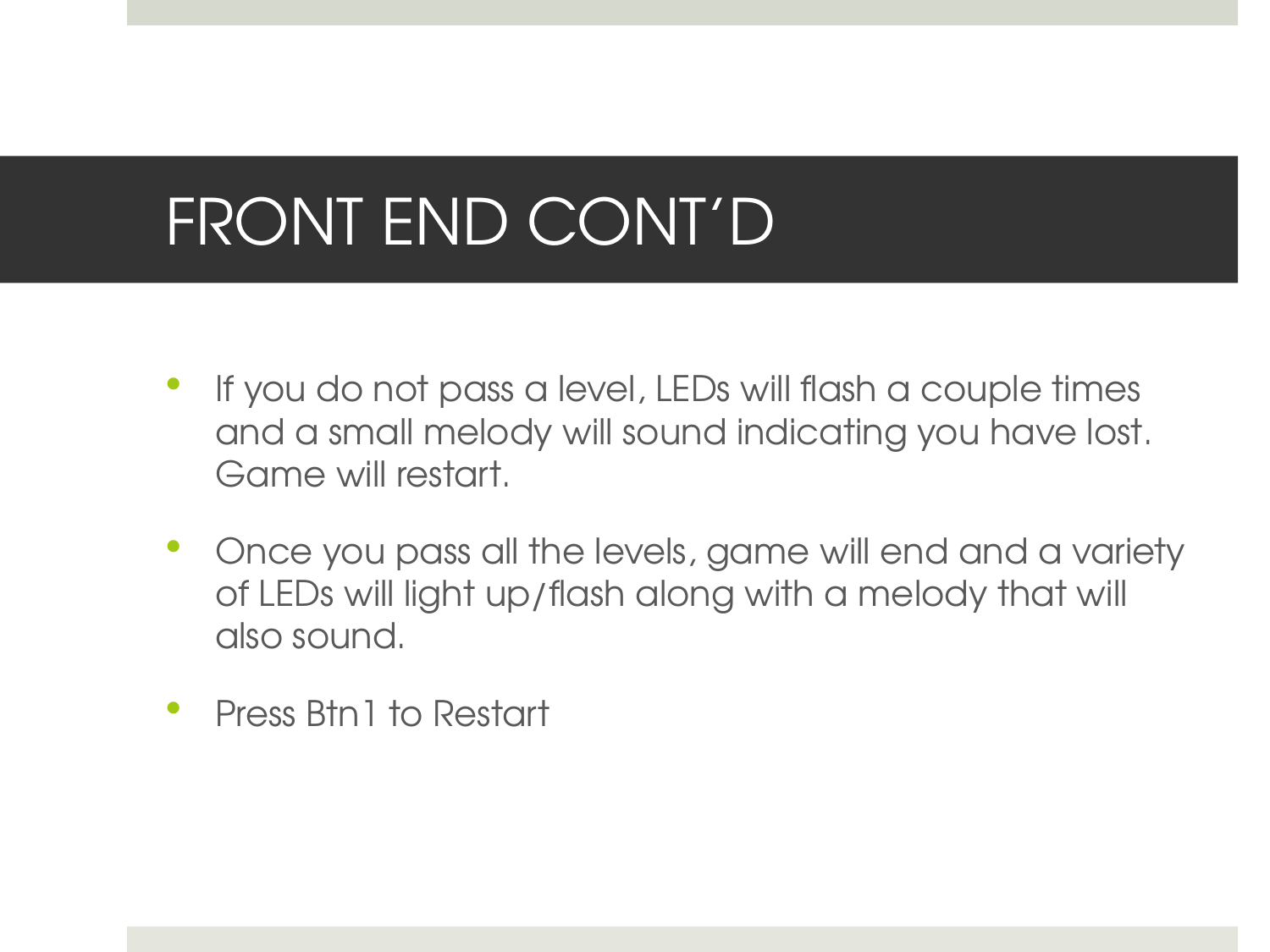

# FRONT END CONT’D
If you do not pass a level, LEDs will flash a couple times and a small melody will sound indicating you have lost. Game will restart.
Once you pass all the levels, game will end and a variety of LEDs will light up/flash along with a melody that will also sound.
Press Btn1 to Restart